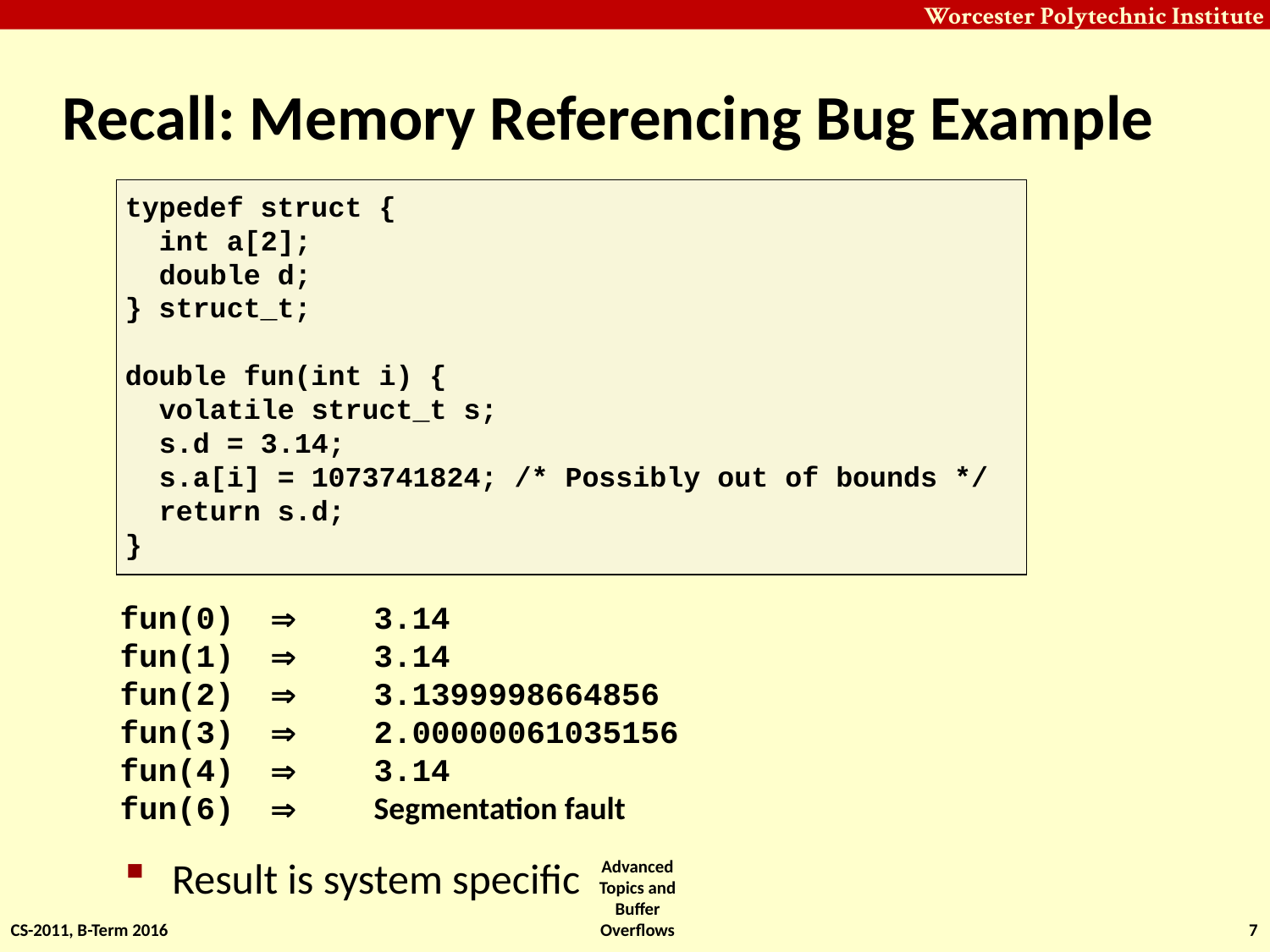

# Recall: Memory Referencing Bug Example
typedef struct {
  int a[2];
  double d;
} struct_t;

double fun(int i) {
  volatile struct_t s;
  s.d = 3.14;
  s.a[i] = 1073741824; /* Possibly out of bounds */
  return s.d;
}
fun(0)	⇒	3.14
fun(1)	⇒	3.14
fun(2) 	⇒	3.1399998664856
fun(3) 	⇒	2.00000061035156
fun(4) 	⇒	3.14
fun(6) 	⇒	Segmentation fault
Result is system specific
CS-2011, B-Term 2016
Advanced Topics and Buffer Overflows
7